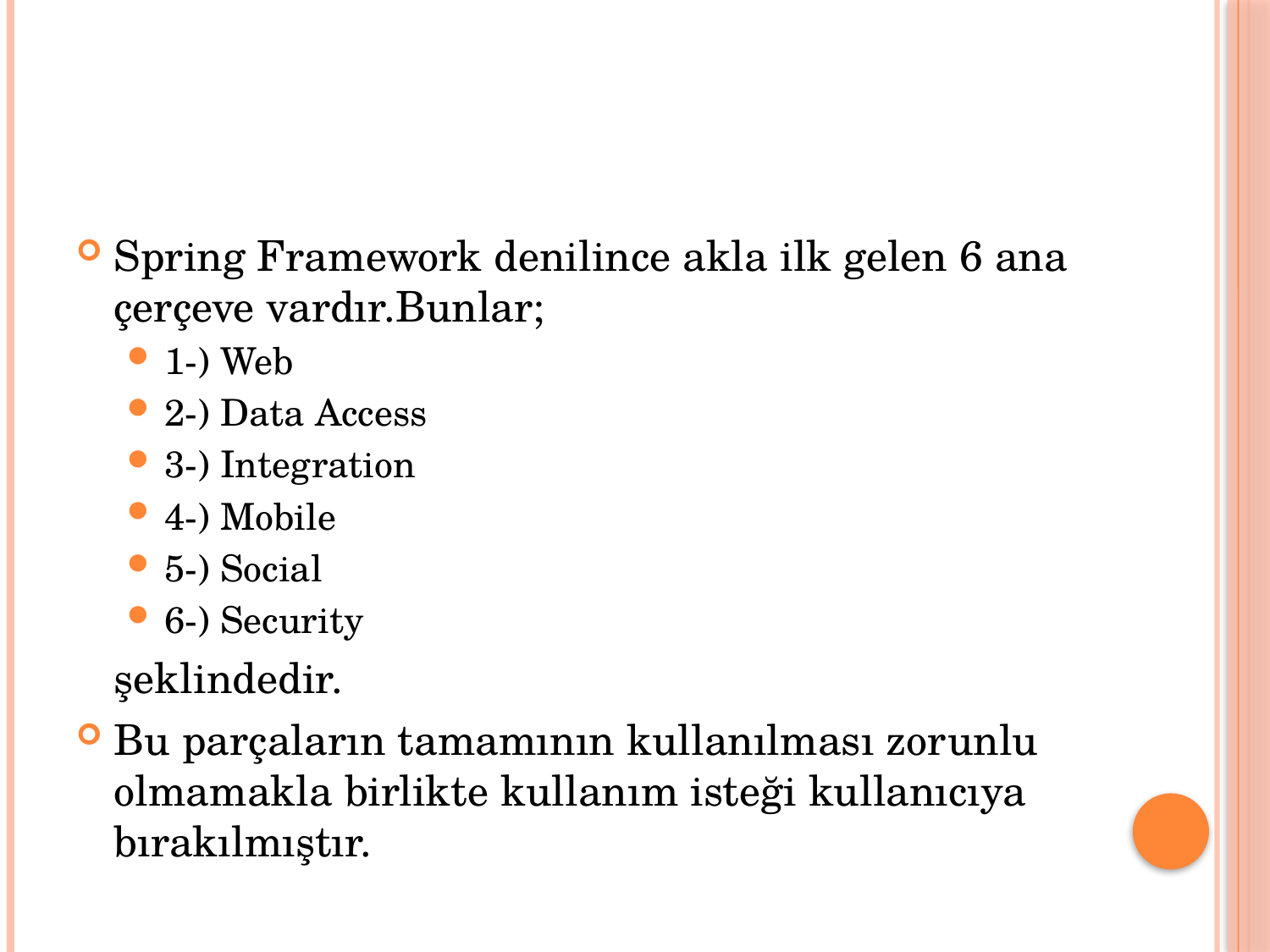

#
Spring Framework denilince akla ilk gelen 6 ana çerçeve vardır.Bunlar;
1-) Web
2-) Data Access
3-) Integration
4-) Mobile
5-) Social
6-) Security
	şeklindedir.
Bu parçaların tamamının kullanılması zorunlu olmamakla birlikte kullanım isteği kullanıcıya bırakılmıştır.